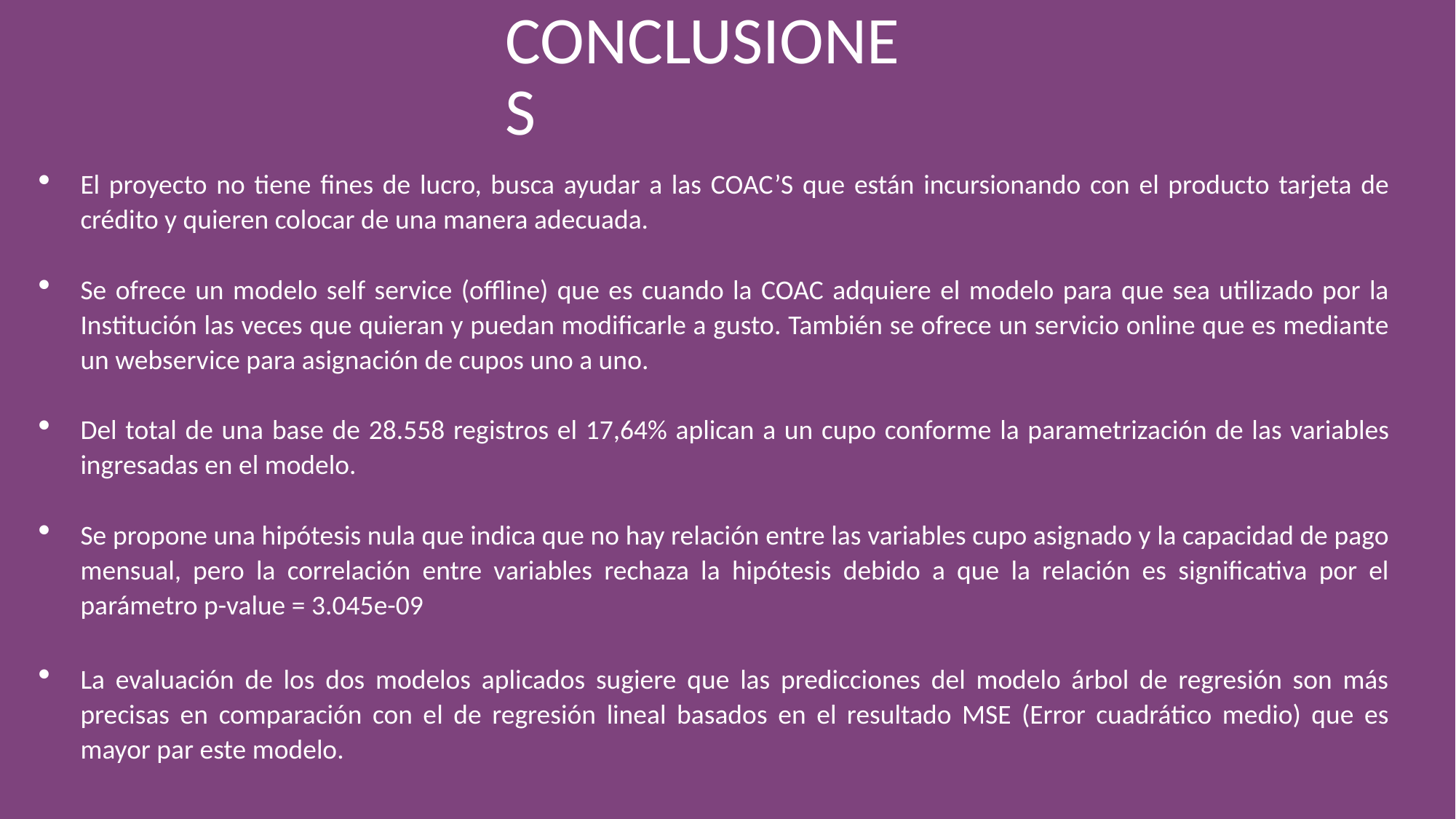

# CONCLUSIONES
El proyecto no tiene fines de lucro, busca ayudar a las COAC’S que están incursionando con el producto tarjeta de crédito y quieren colocar de una manera adecuada.

Se ofrece un modelo self service (offline) que es cuando la COAC adquiere el modelo para que sea utilizado por la Institución las veces que quieran y puedan modificarle a gusto. También se ofrece un servicio online que es mediante un webservice para asignación de cupos uno a uno.

Del total de una base de 28.558 registros el 17,64% aplican a un cupo conforme la parametrización de las variables ingresadas en el modelo.

Se propone una hipótesis nula que indica que no hay relación entre las variables cupo asignado y la capacidad de pago mensual, pero la correlación entre variables rechaza la hipótesis debido a que la relación es significativa por el parámetro p-value = 3.045e-09

La evaluación de los dos modelos aplicados sugiere que las predicciones del modelo árbol de regresión son más precisas en comparación con el de regresión lineal basados en el resultado MSE (Error cuadrático medio) que es mayor par este modelo.